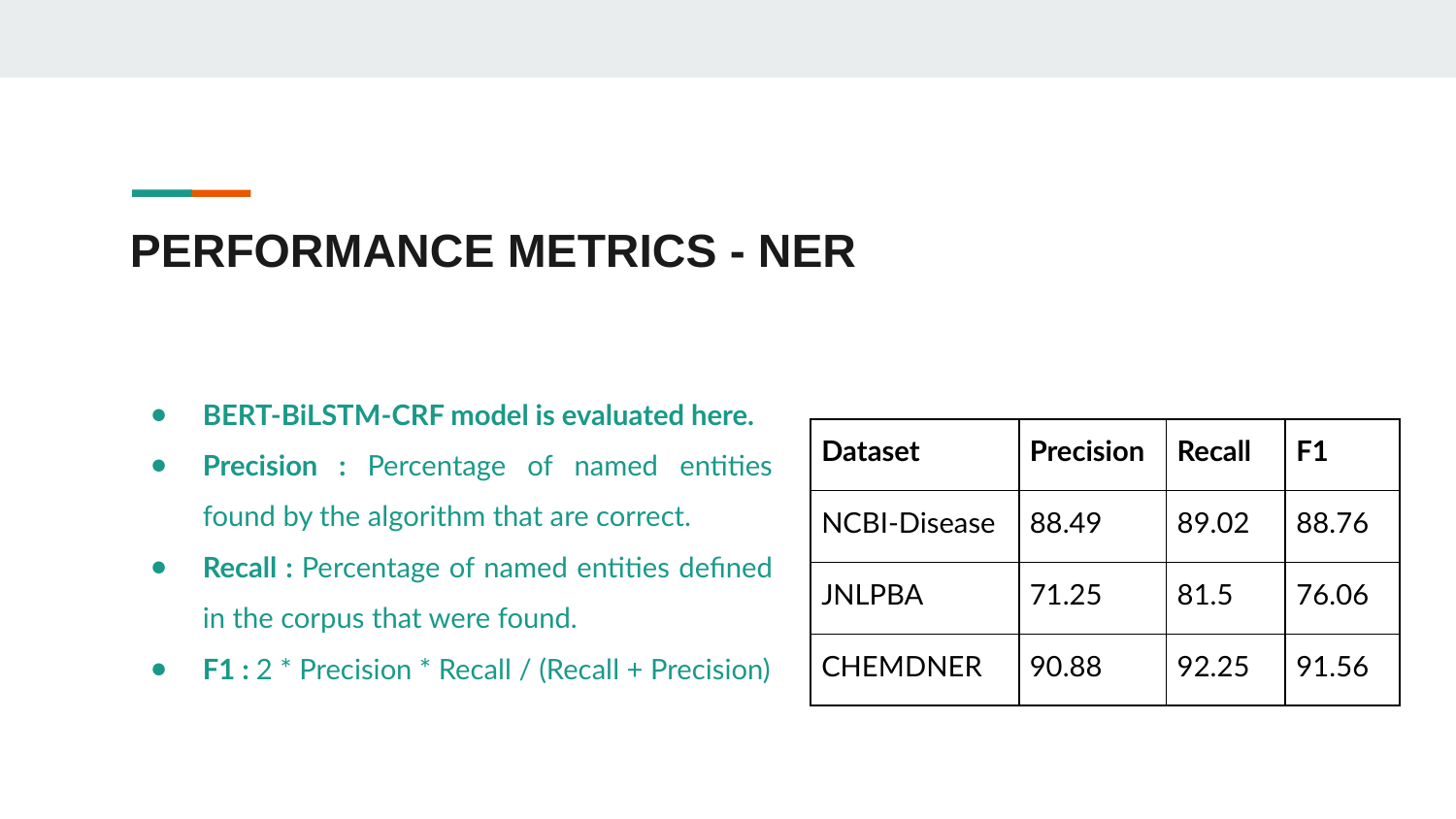

# PERFORMANCE METRICS - NER
BERT-BiLSTM-CRF model is evaluated here.
Precision : Percentage of named entities found by the algorithm that are correct.
Recall : Percentage of named entities defined in the corpus that were found.
F1 : 2 * Precision * Recall / (Recall + Precision)
| Dataset | Precision | Recall | F1 |
| --- | --- | --- | --- |
| NCBI-Disease | 88.49 | 89.02 | 88.76 |
| JNLPBA | 71.25 | 81.5 | 76.06 |
| CHEMDNER | 90.88 | 92.25 | 91.56 |